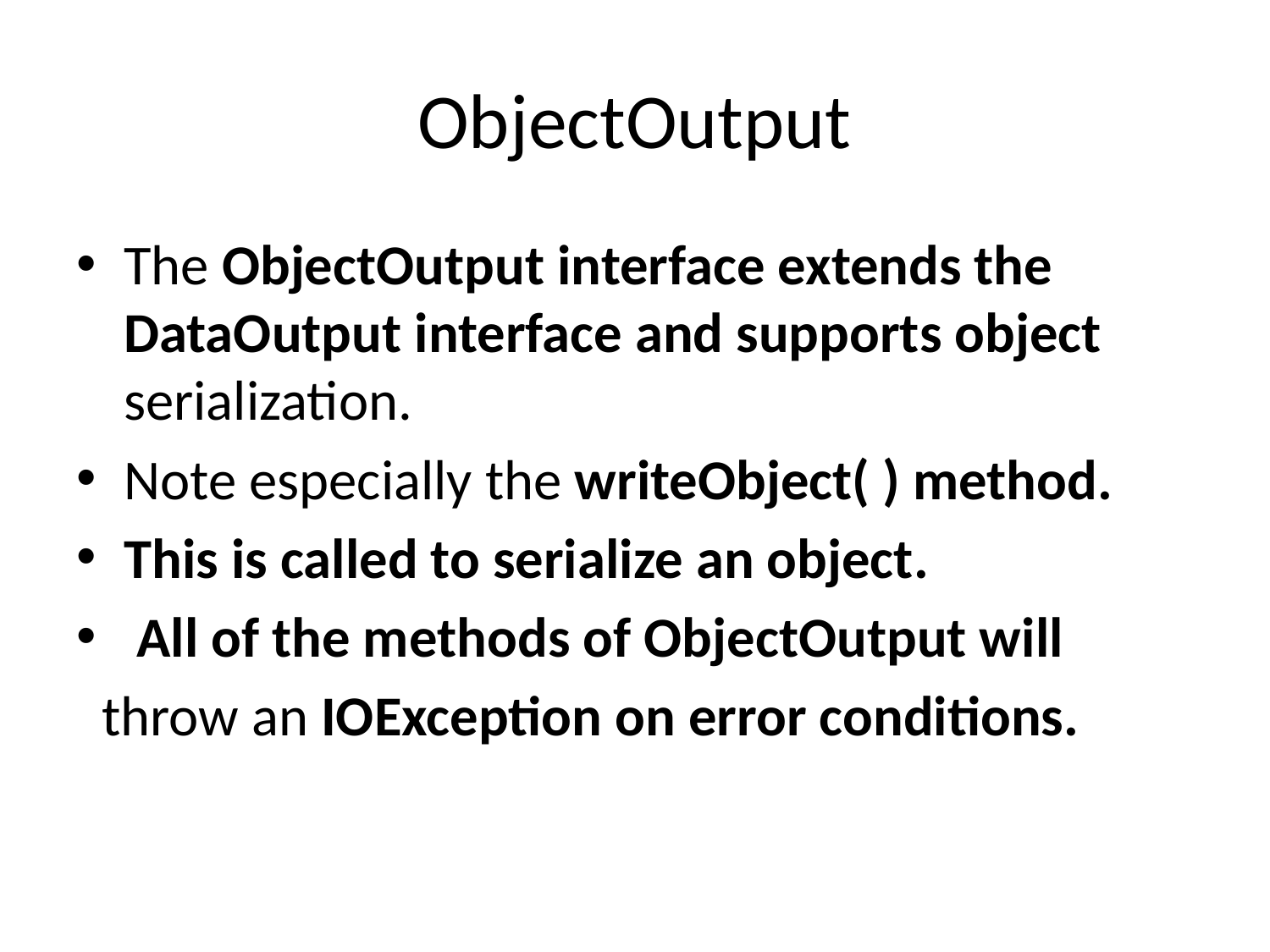

# ObjectOutput
The ObjectOutput interface extends the DataOutput interface and supports object serialization.
Note especially the writeObject( ) method.
This is called to serialize an object.
 All of the methods of ObjectOutput will
  throw an IOException on error conditions.